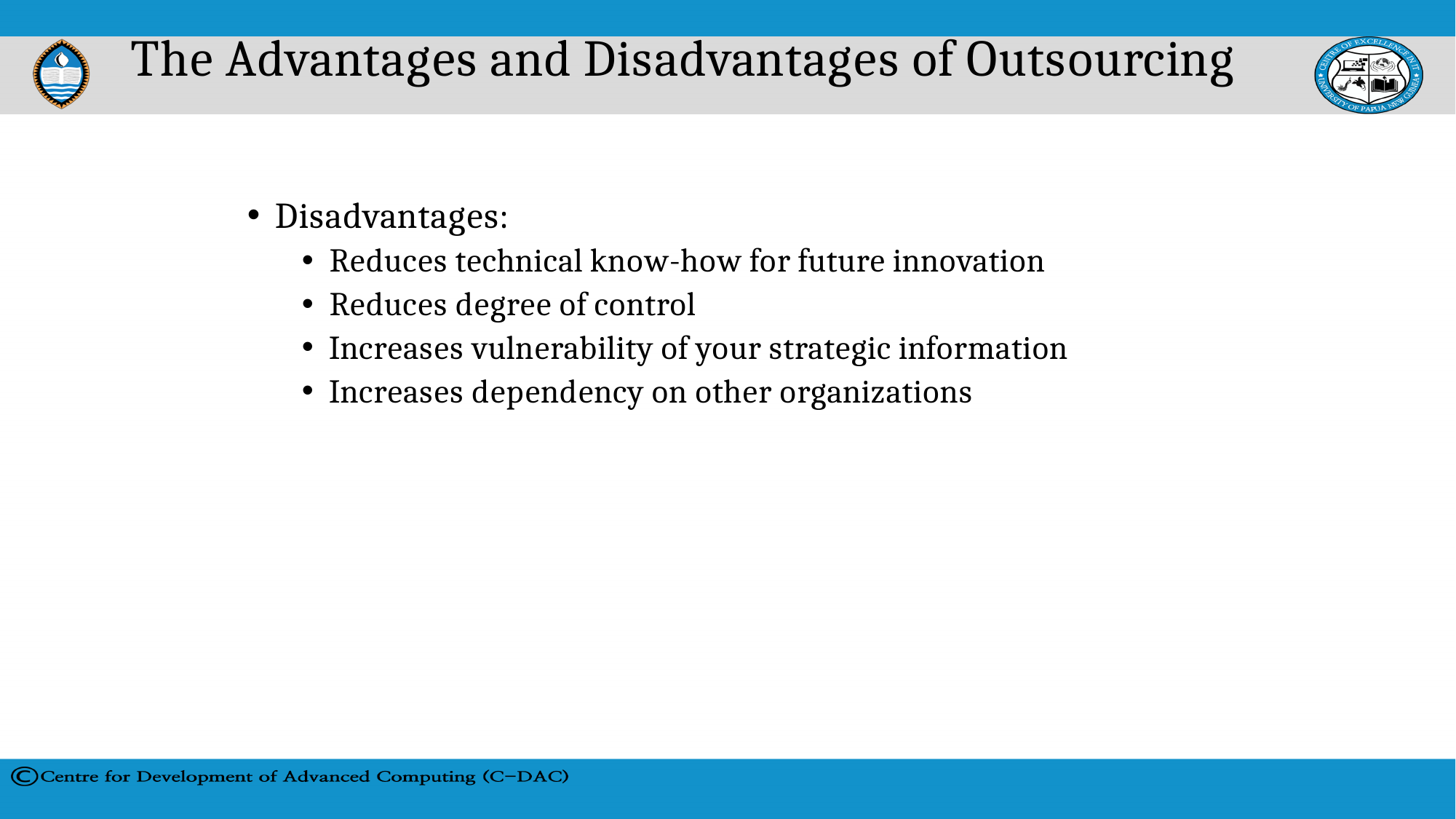

# The Advantages and Disadvantages of Outsourcing
Disadvantages:
Reduces technical know-how for future innovation
Reduces degree of control
Increases vulnerability of your strategic information
Increases dependency on other organizations